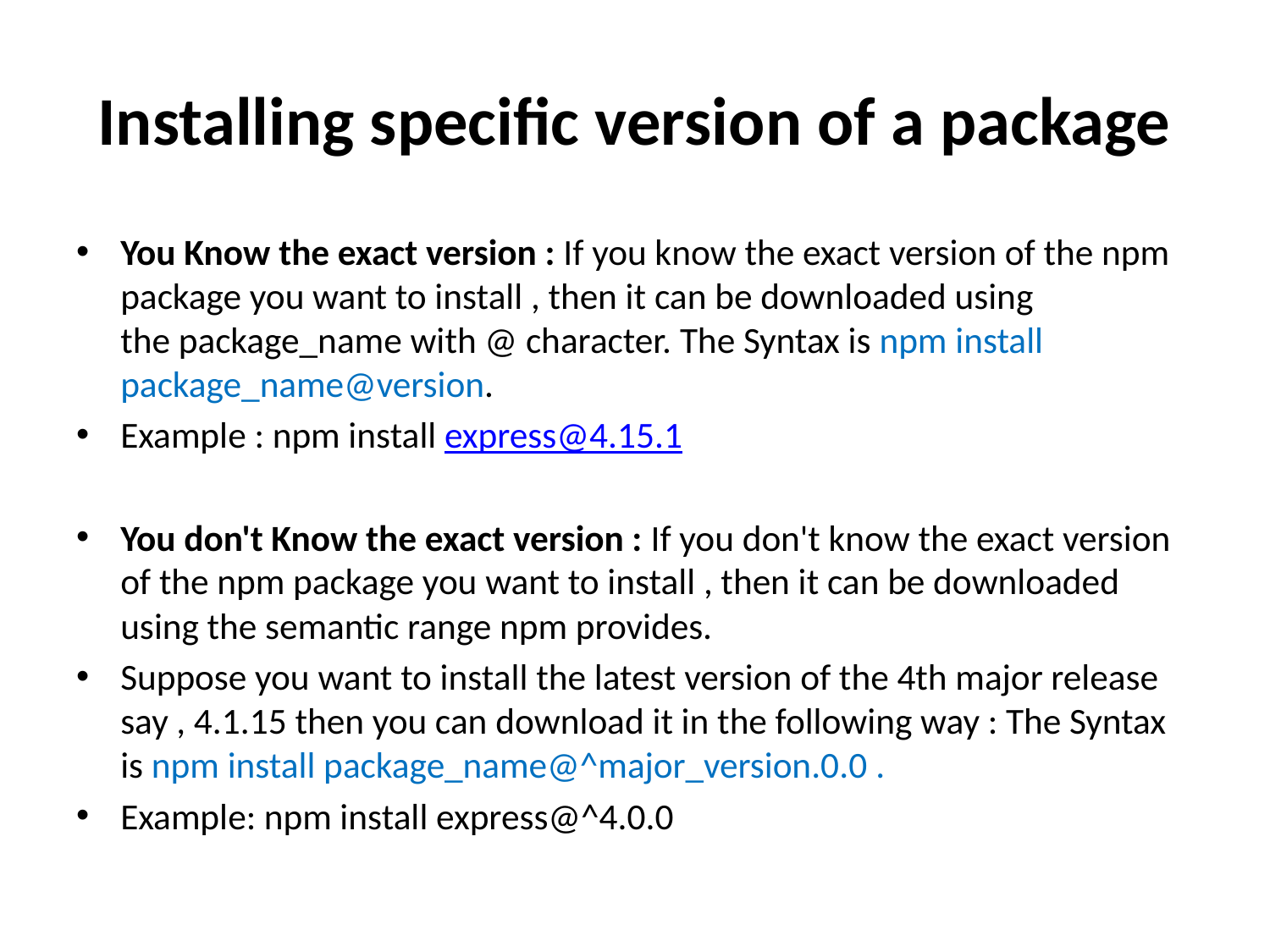

# Installing specific version of a package
You Know the exact version : If you know the exact version of the npm package you want to install , then it can be downloaded using the package_name with @ character. The Syntax is npm install package_name@version.
Example : npm install express@4.15.1

You don't Know the exact version : If you don't know the exact version of the npm package you want to install , then it can be downloaded using the semantic range npm provides.
Suppose you want to install the latest version of the 4th major release say , 4.1.15 then you can download it in the following way : The Syntax is npm install package_name@^major_version.0.0 .
Example: npm install express@^4.0.0